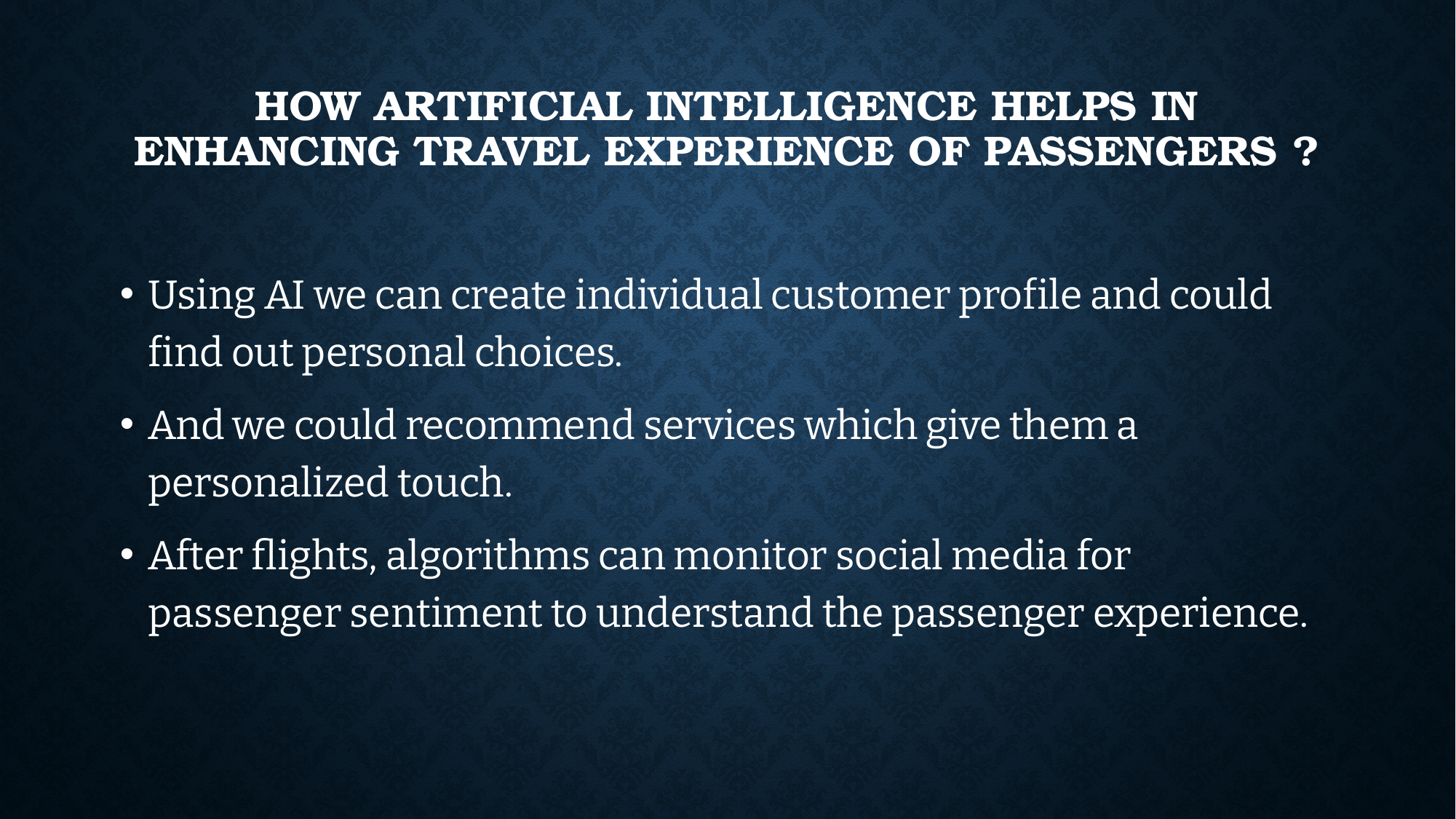

# How Artificial intelligence helps in enhancing travel experience of passengers ?
Using AI we can create individual customer profile and could find out personal choices.
And we could recommend services which give them a personalized touch.
After flights, algorithms can monitor social media for passenger sentiment to understand the passenger experience.